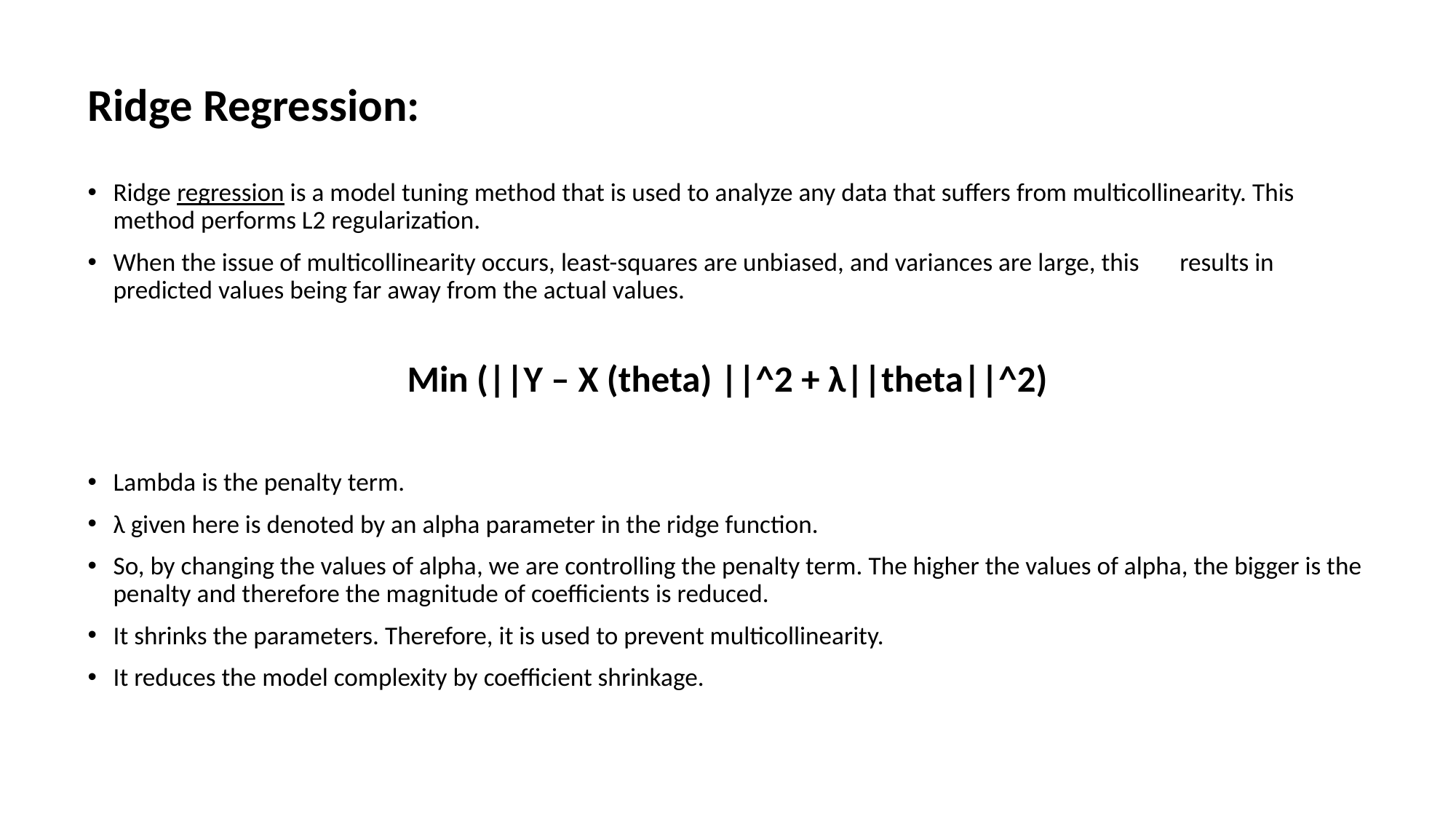

# Ridge Regression:
Ridge regression is a model tuning method that is used to analyze any data that suffers from multicollinearity. This method performs L2 regularization.
When the issue of multicollinearity occurs, least-squares are unbiased, and variances are large, this       results in predicted values being far away from the actual values.

Min (||Y – X (theta) ||^2 + λ||theta||^2)

Lambda is the penalty term.
λ given here is denoted by an alpha parameter in the ridge function.
So, by changing the values of alpha, we are controlling the penalty term. The higher the values of alpha, the bigger is the penalty and therefore the magnitude of coefficients is reduced.
It shrinks the parameters. Therefore, it is used to prevent multicollinearity.
It reduces the model complexity by coefficient shrinkage.